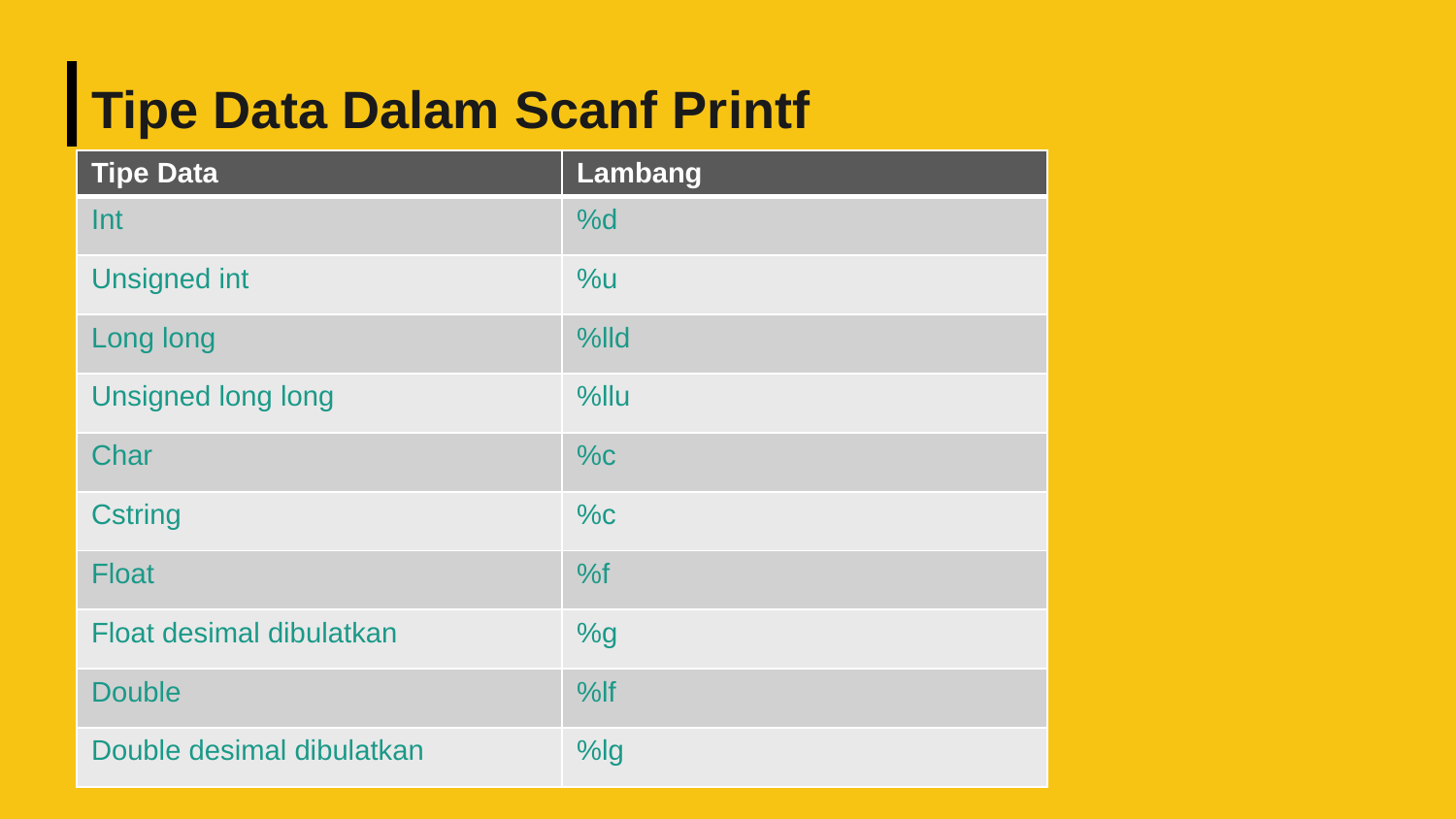

# Tipe Data Dalam Scanf Printf
| Tipe Data | Lambang |
| --- | --- |
| Int | %d |
| Unsigned int | %u |
| Long long | %lld |
| Unsigned long long | %llu |
| Char | %c |
| Cstring | %c |
| Float | %f |
| Float desimal dibulatkan | %g |
| Double | %lf |
| Double desimal dibulatkan | %lg |